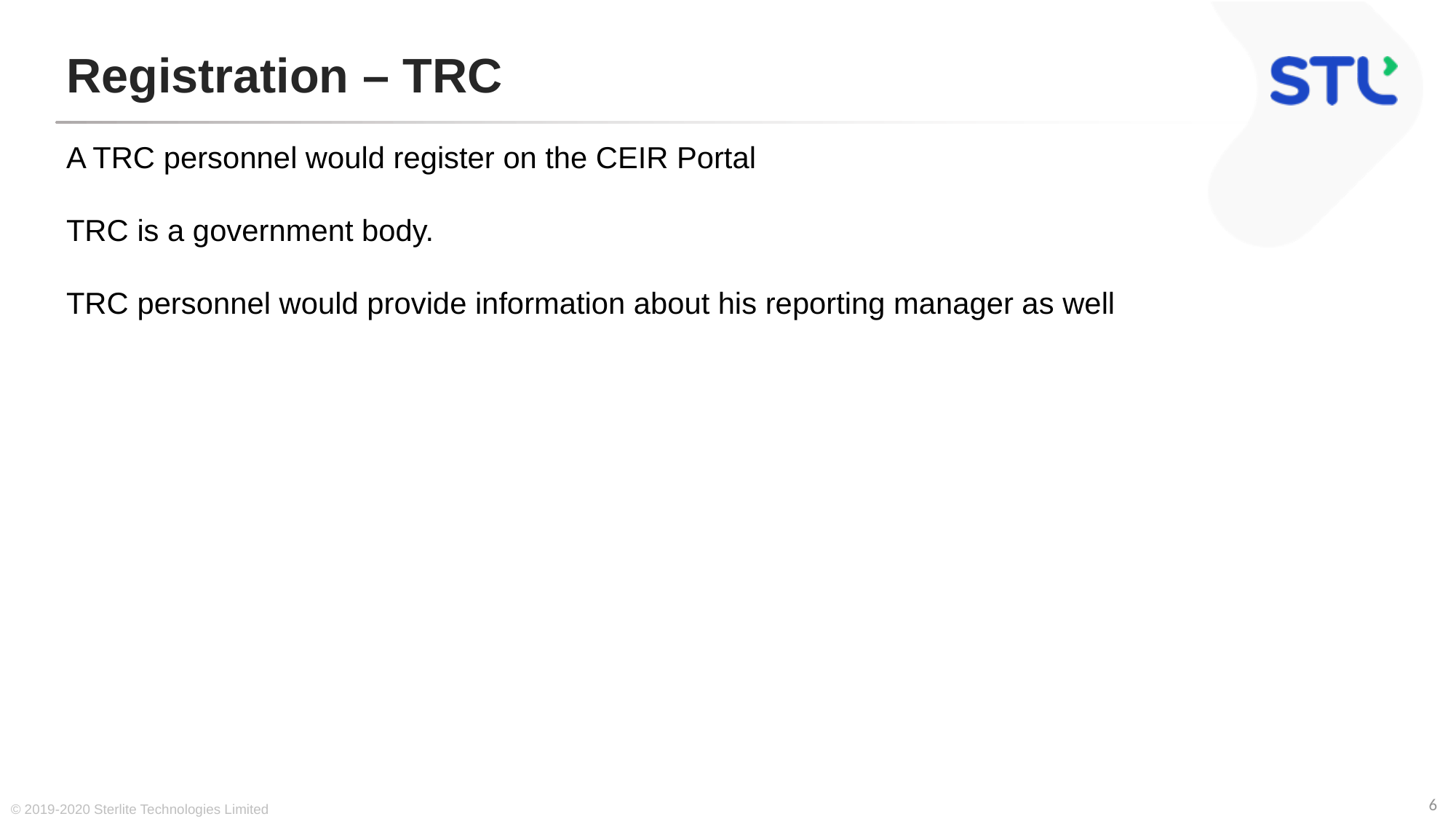

# Registration – TRC
A TRC personnel would register on the CEIR Portal

TRC is a government body.

TRC personnel would provide information about his reporting manager as well
© 2019-2020 Sterlite Technologies Limited
6